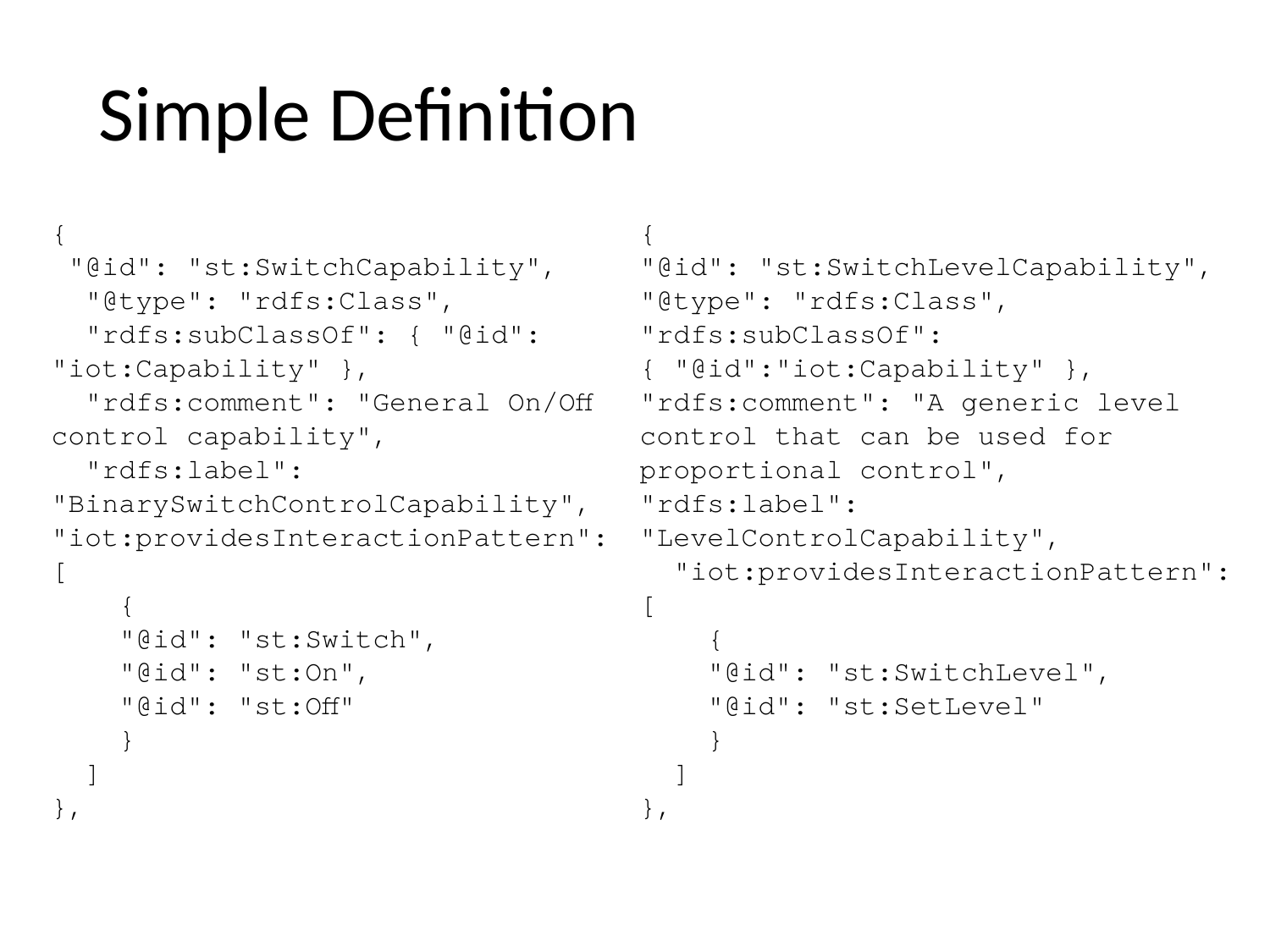

# Simple Definition
{
"@id": "st:SwitchLevelCapability",
"@type": "rdfs:Class",
"rdfs:subClassOf": { "@id":"iot:Capability" },
"rdfs:comment": "A generic level  control that can be used for proportional control",
"rdfs:label": "LevelControlCapability",
  "iot:providesInteractionPattern": [
    {
    "@id": "st:SwitchLevel",
    "@id": "st:SetLevel"
    }
  ]
},
{
 "@id": "st:SwitchCapability",
  "@type": "rdfs:Class",
  "rdfs:subClassOf": { "@id": "iot:Capability" },
  "rdfs:comment": "General On/Off control capability",
  "rdfs:label": "BinarySwitchControlCapability",
"iot:providesInteractionPattern": [
    {
    "@id": "st:Switch",
    "@id": "st:On",
    "@id": "st:Off"
    }
  ]
},